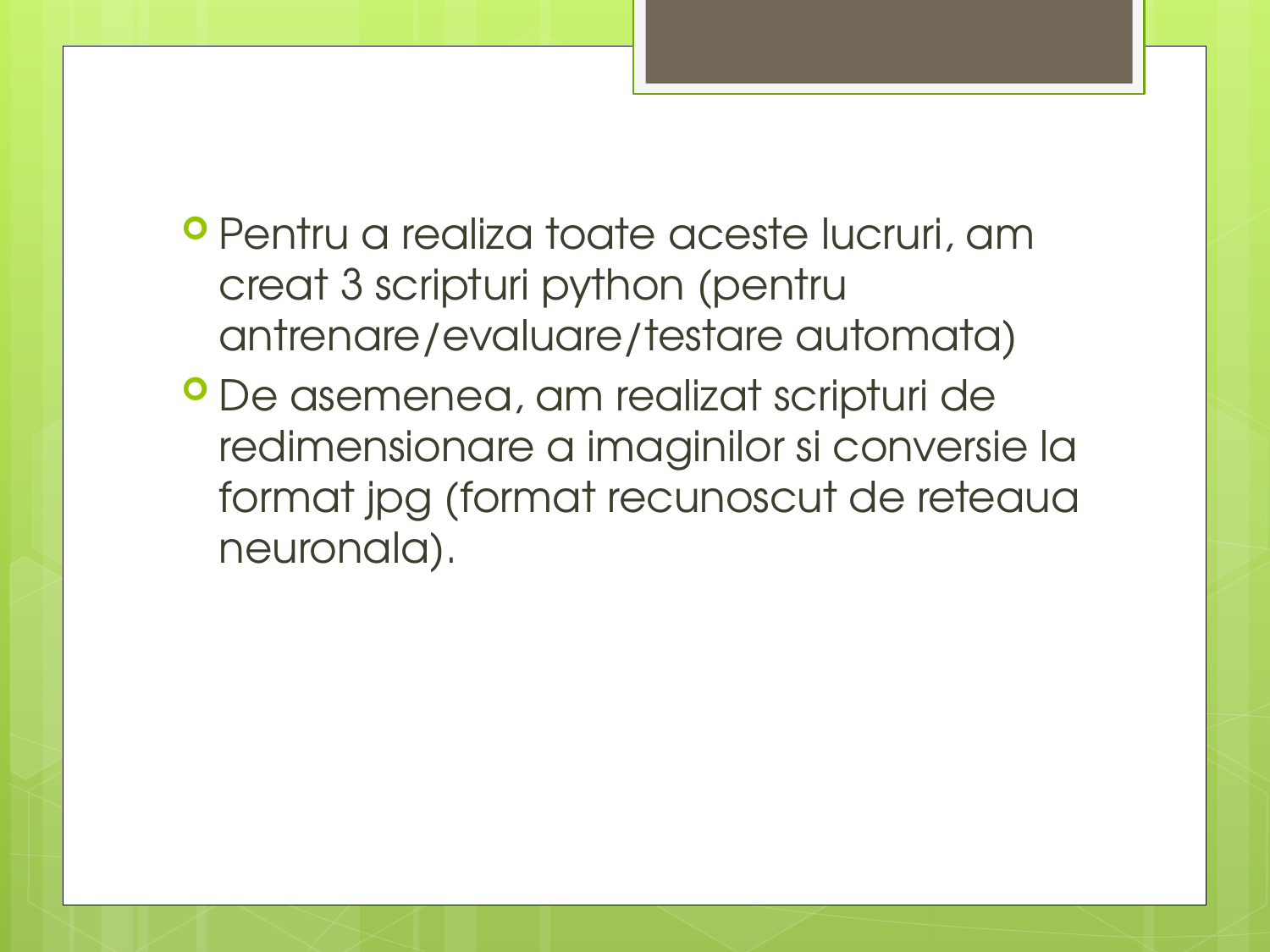

Pentru a realiza toate aceste lucruri, am creat 3 scripturi python (pentru antrenare/evaluare/testare automata)
De asemenea, am realizat scripturi de redimensionare a imaginilor si conversie la format jpg (format recunoscut de reteaua neuronala).